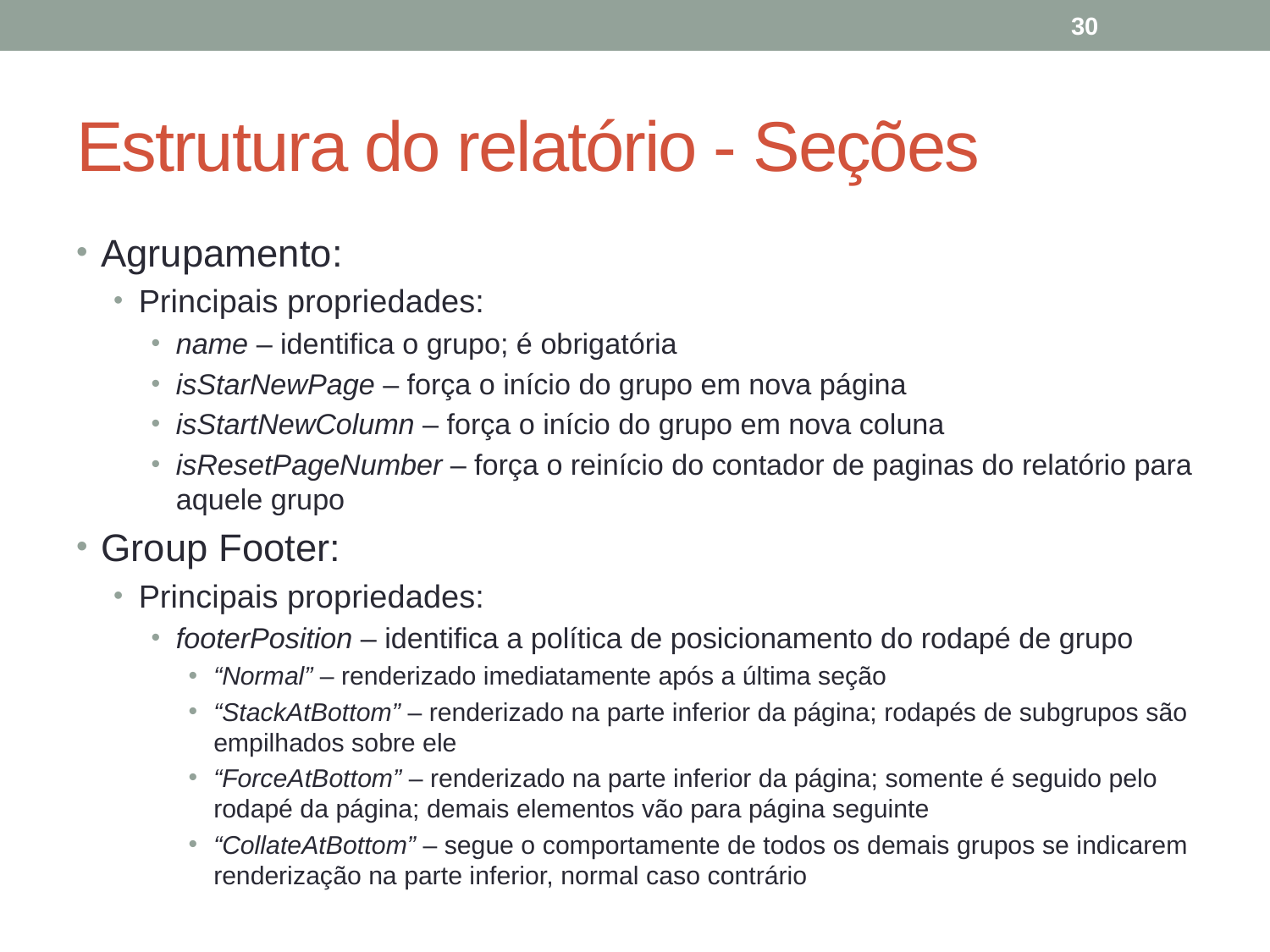

30
# Estrutura do relatório - Seções
Agrupamento:
Principais propriedades:
name – identifica o grupo; é obrigatória
isStarNewPage – força o início do grupo em nova página
isStartNewColumn – força o início do grupo em nova coluna
isResetPageNumber – força o reinício do contador de paginas do relatório para aquele grupo
Group Footer:
Principais propriedades:
footerPosition – identifica a política de posicionamento do rodapé de grupo
“Normal” – renderizado imediatamente após a última seção
“StackAtBottom” – renderizado na parte inferior da página; rodapés de subgrupos são empilhados sobre ele
“ForceAtBottom” – renderizado na parte inferior da página; somente é seguido pelo rodapé da página; demais elementos vão para página seguinte
“CollateAtBottom” – segue o comportamente de todos os demais grupos se indicarem renderização na parte inferior, normal caso contrário